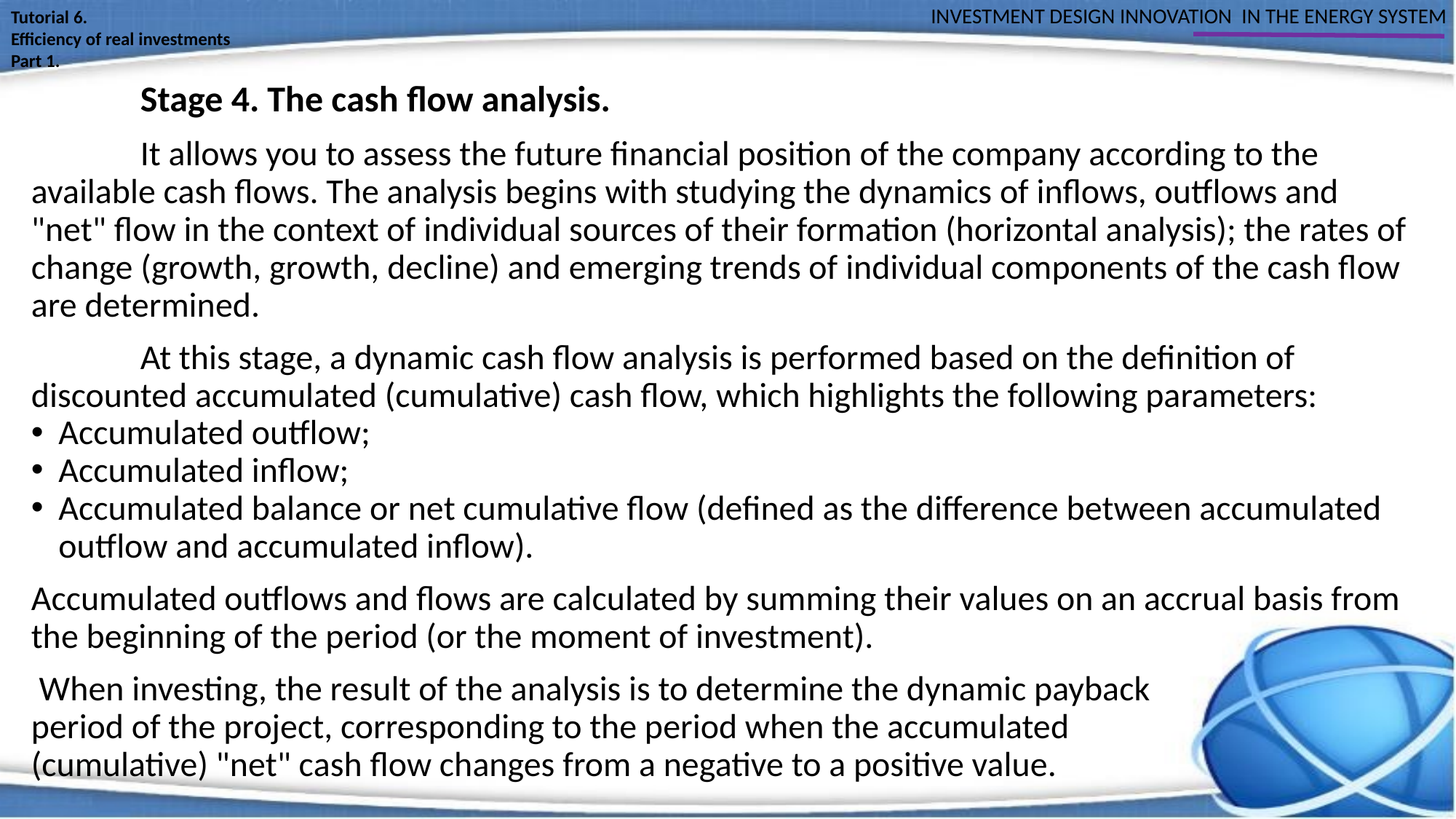

INVESTMENT DESIGN INNOVATION  IN THE ENERGY SYSTEM
Tutorial 6.
Efficiency of real investments
Part 1.
	Stage 4. The cash flow analysis.
	It allows you to assess the future financial position of the company according to the available cash flows. The analysis begins with studying the dynamics of inflows, outflows and "net" flow in the context of individual sources of their formation (horizontal analysis); the rates of change (growth, growth, decline) and emerging trends of individual components of the cash flow are determined.
	At this stage, a dynamic cash flow analysis is performed based on the definition of discounted accumulated (cumulative) cash flow, which highlights the following parameters:
Accumulated outflow;
Accumulated inflow;
Accumulated balance or net cumulative flow (defined as the difference between accumulated outflow and accumulated inflow).
Accumulated outflows and flows are calculated by summing their values on an accrual basis from the beginning of the period (or the moment of investment).
 When investing, the result of the analysis is to determine the dynamic payback                               period of the project, corresponding to the period when the accumulated                               (cumulative) "net" cash flow changes from a negative to a positive value.